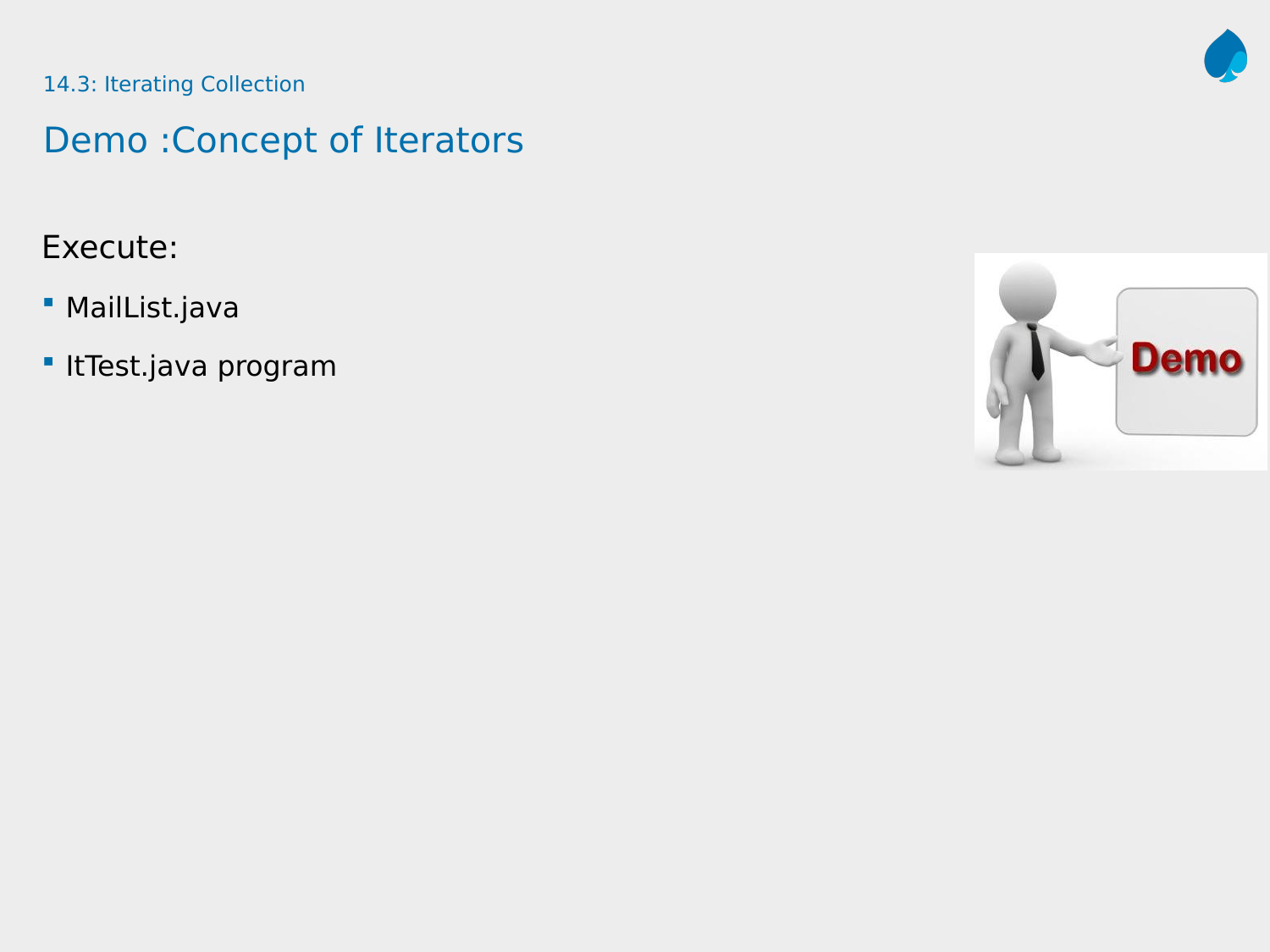

# 14.3: Iterating Collection Demo :Concept of Iterators
Execute:
MailList.java
ItTest.java program